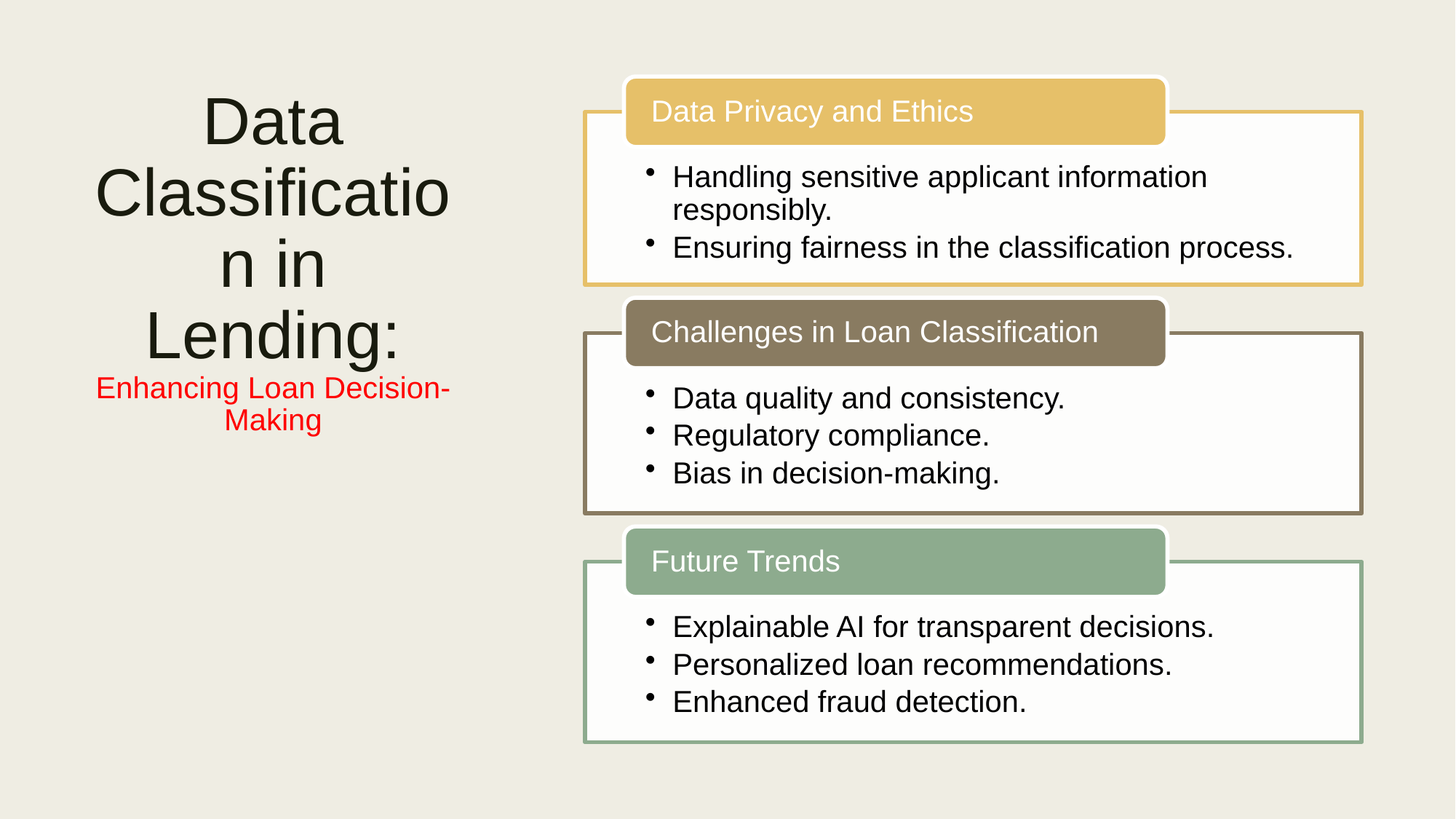

# Data Classification in Lending: Enhancing Loan Decision-Making
Handling sensitive applicant information responsibly.
Ensuring fairness in the classification process.
Data Privacy and Ethics
Data quality and consistency.
Regulatory compliance.
Bias in decision-making.
Challenges in Loan Classification
Explainable AI for transparent decisions.
Personalized loan recommendations.
Enhanced fraud detection.
Future Trends
Subject:PMA BTech AI(H), CSVTU (UTD), Bhilai
13